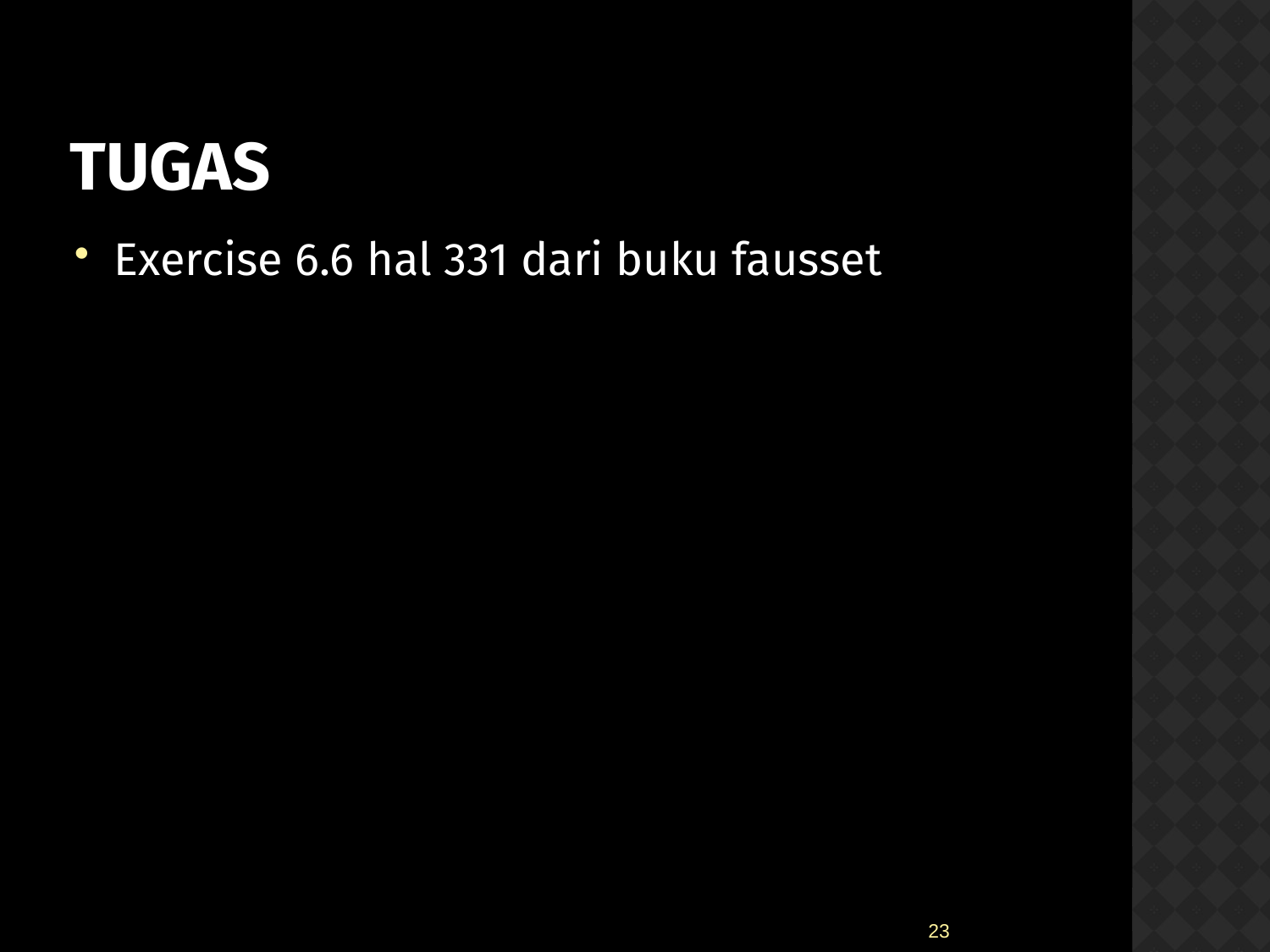

# Tugas
Exercise 6.6 hal 331 dari buku fausset

23